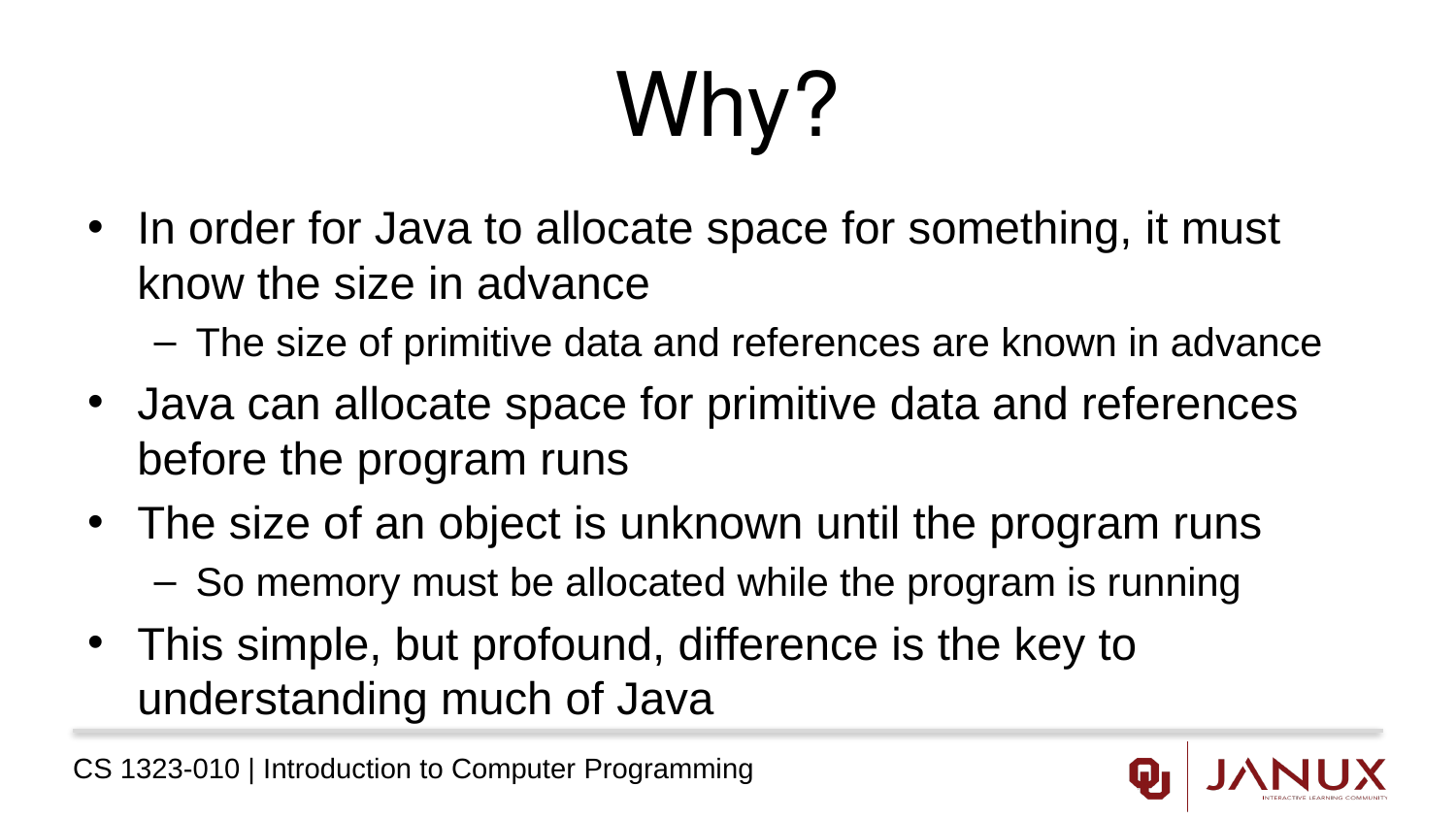

# Why?
In order for Java to allocate space for something, it must know the size in advance
The size of primitive data and references are known in advance
Java can allocate space for primitive data and references before the program runs
The size of an object is unknown until the program runs
So memory must be allocated while the program is running
This simple, but profound, difference is the key to understanding much of Java